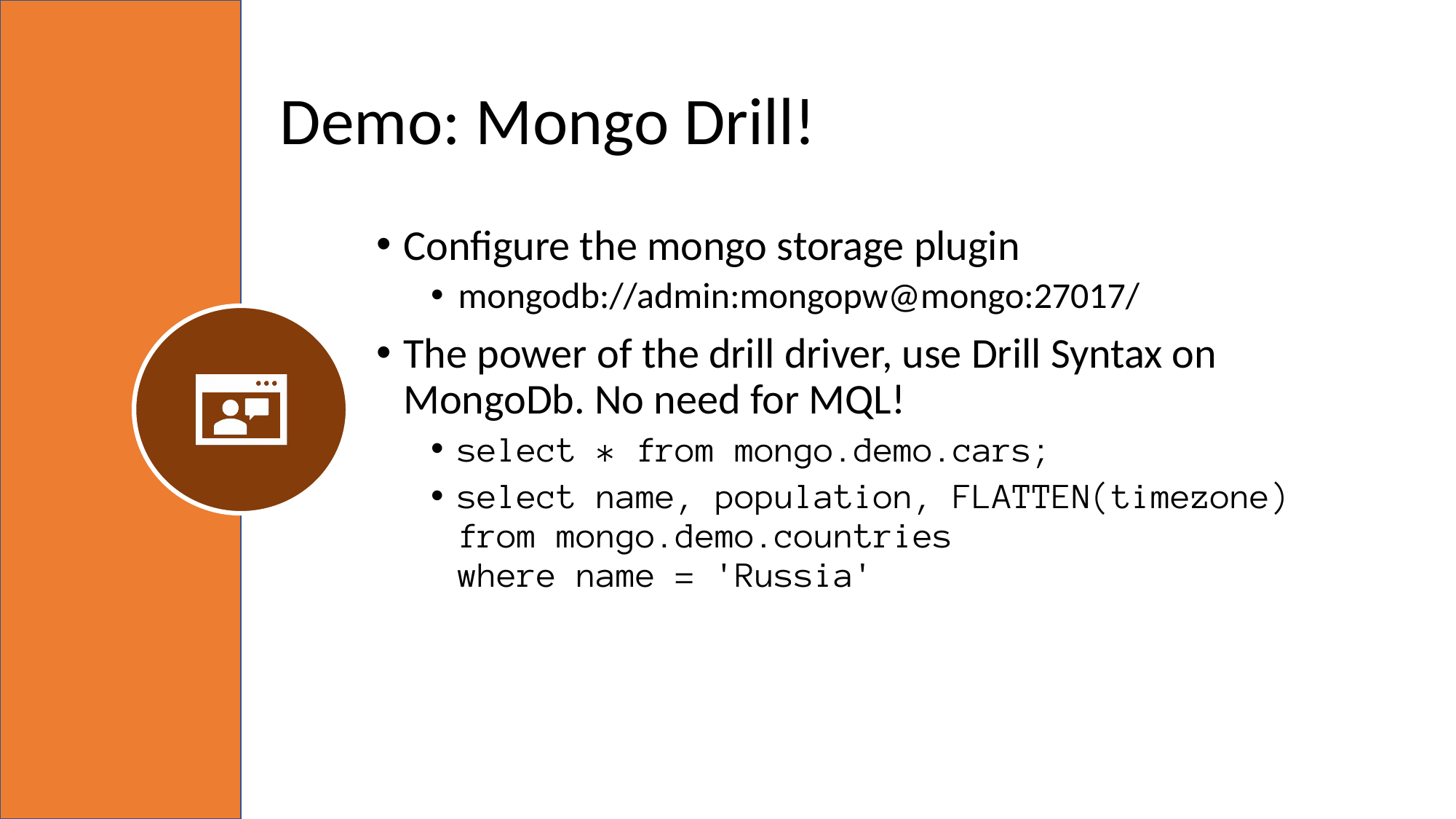

# Demo: Mongo Drill!
Configure the mongo storage plugin
mongodb://admin:mongopw@mongo:27017/
The power of the drill driver, use Drill Syntax on MongoDb. No need for MQL!
select * from mongo.demo.cars;
select name, population, FLATTEN(timezone) from mongo.demo.countries
where name = 'Russia'